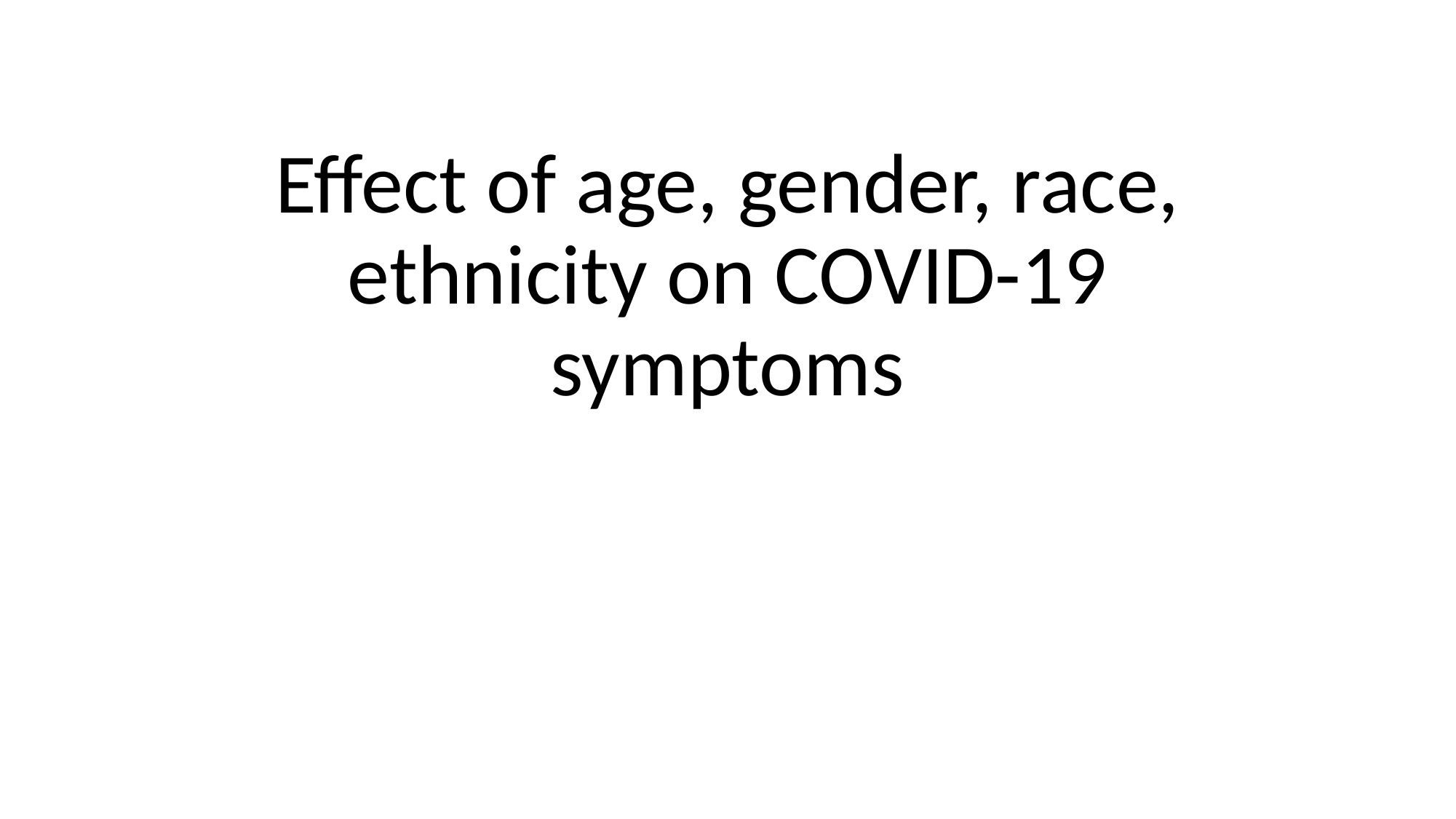

# Effect of age, gender, race, ethnicity on COVID-19 symptoms